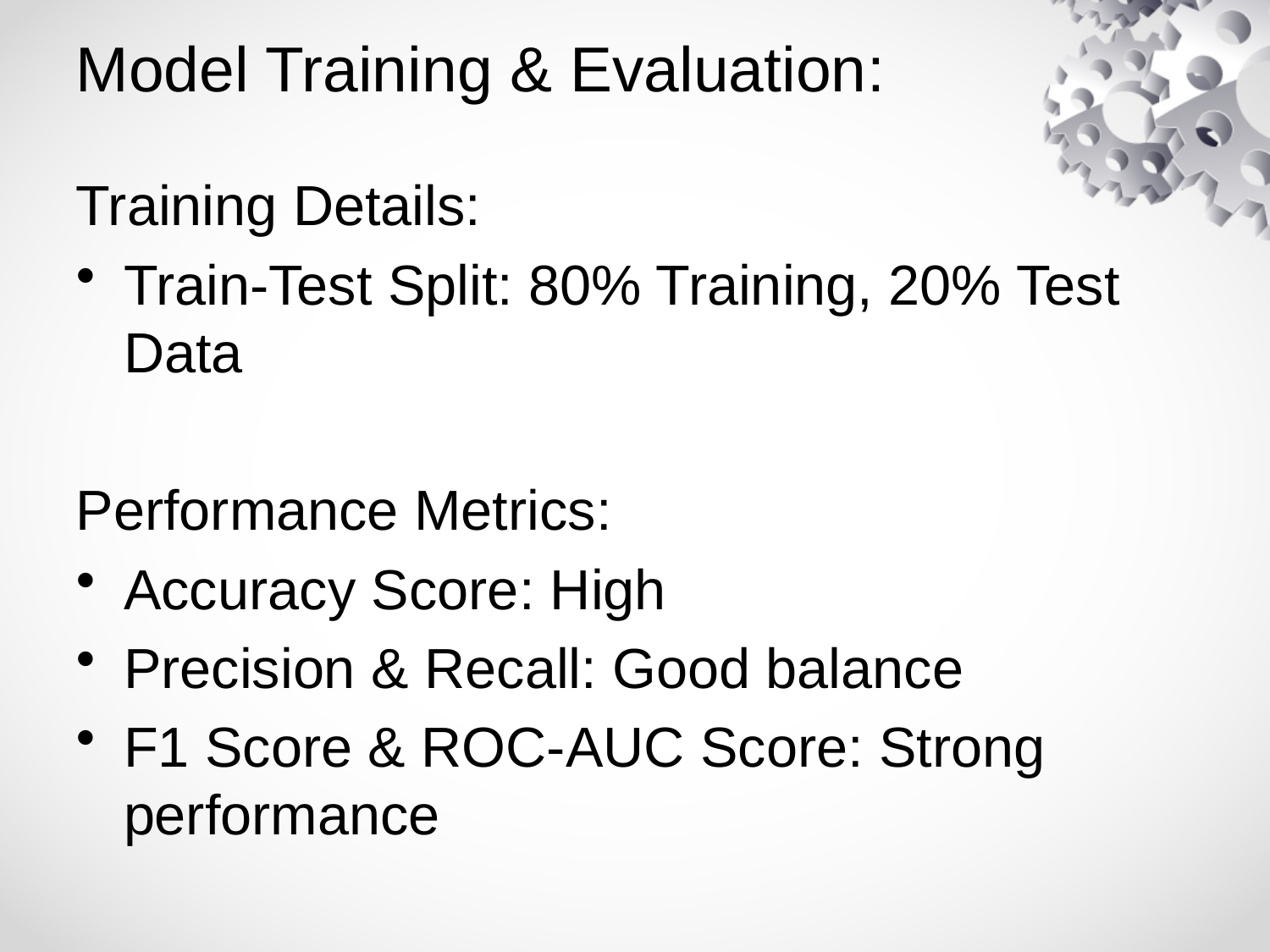

# Model Training & Evaluation:
Training Details:
Train-Test Split: 80% Training, 20% Test Data

Performance Metrics:
Accuracy Score: High
Precision & Recall: Good balance
F1 Score & ROC-AUC Score: Strong performance